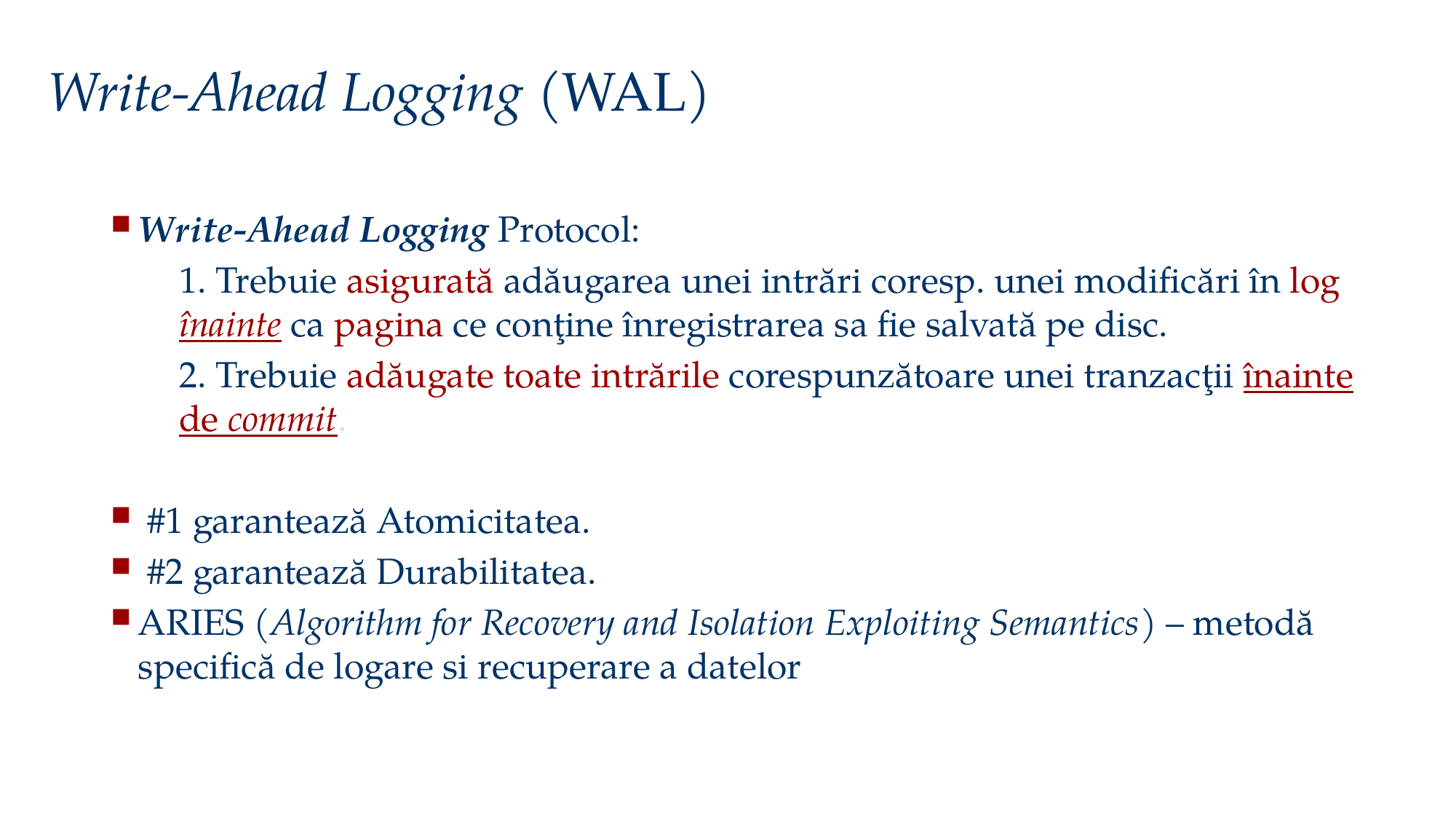

Write-Ahead Logging (WAL)
Write-Ahead Logging Protocol:
1. Trebuie asigurată adăugarea unei intrări coresp. unei modificări în log înainte ca pagina ce conţine înregistrarea sa fie salvată pe disc.
2. Trebuie adăugate toate intrările corespunzătoare unei tranzacţii înainte de commit.

 #1 garantează Atomicitatea.
 #2 garantează Durabilitatea.
ARIES (Algorithm for Recovery and Isolation Exploiting Semantics) – metodă specifică de logare si recuperare a datelor